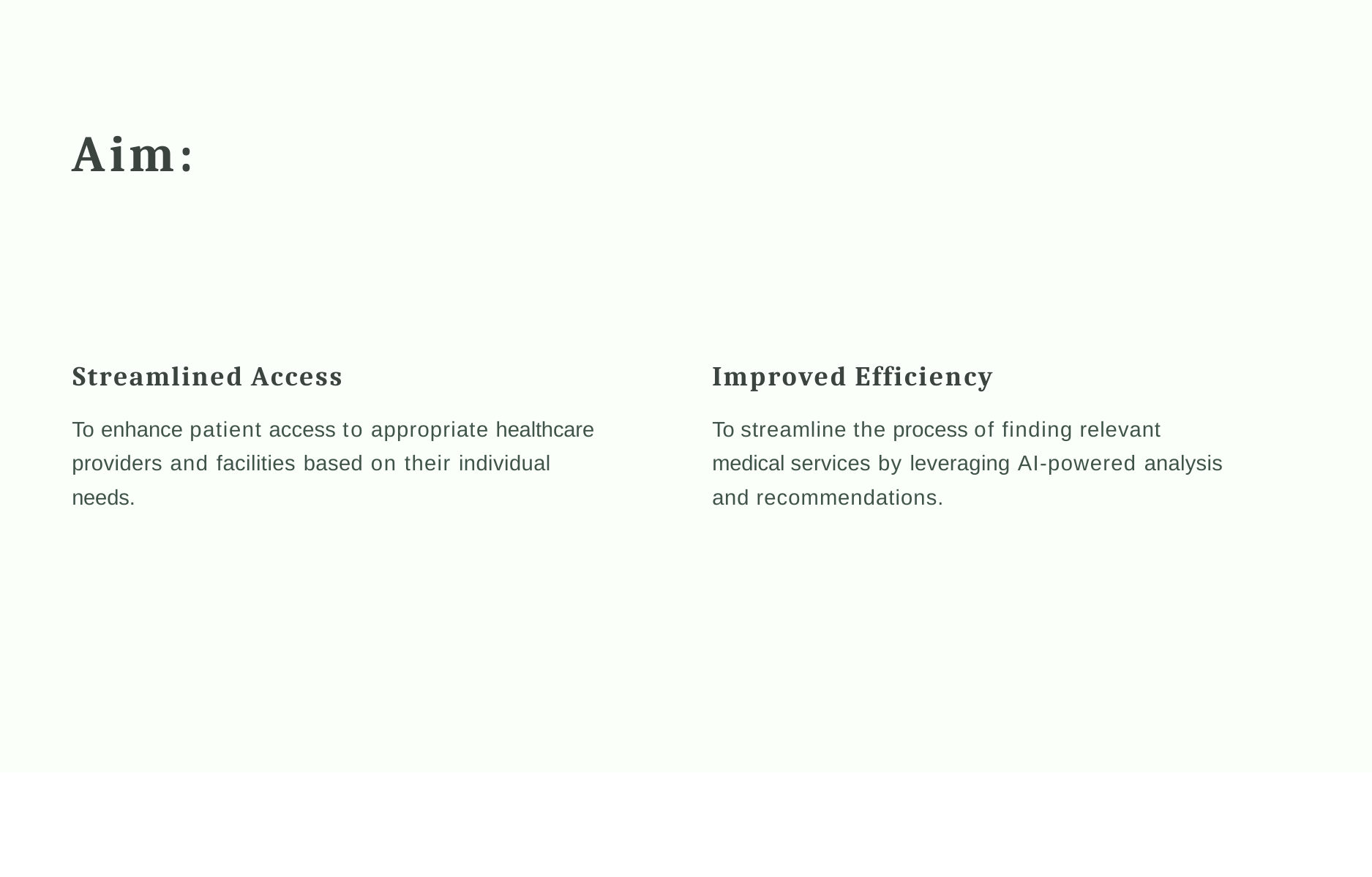

# Aim:
Streamlined Access
To enhance patient access to appropriate healthcare providers and facilities based on their individual needs.
Improved Efficiency
To streamline the process of finding relevant medical services by leveraging AI-powered analysis and recommendations.